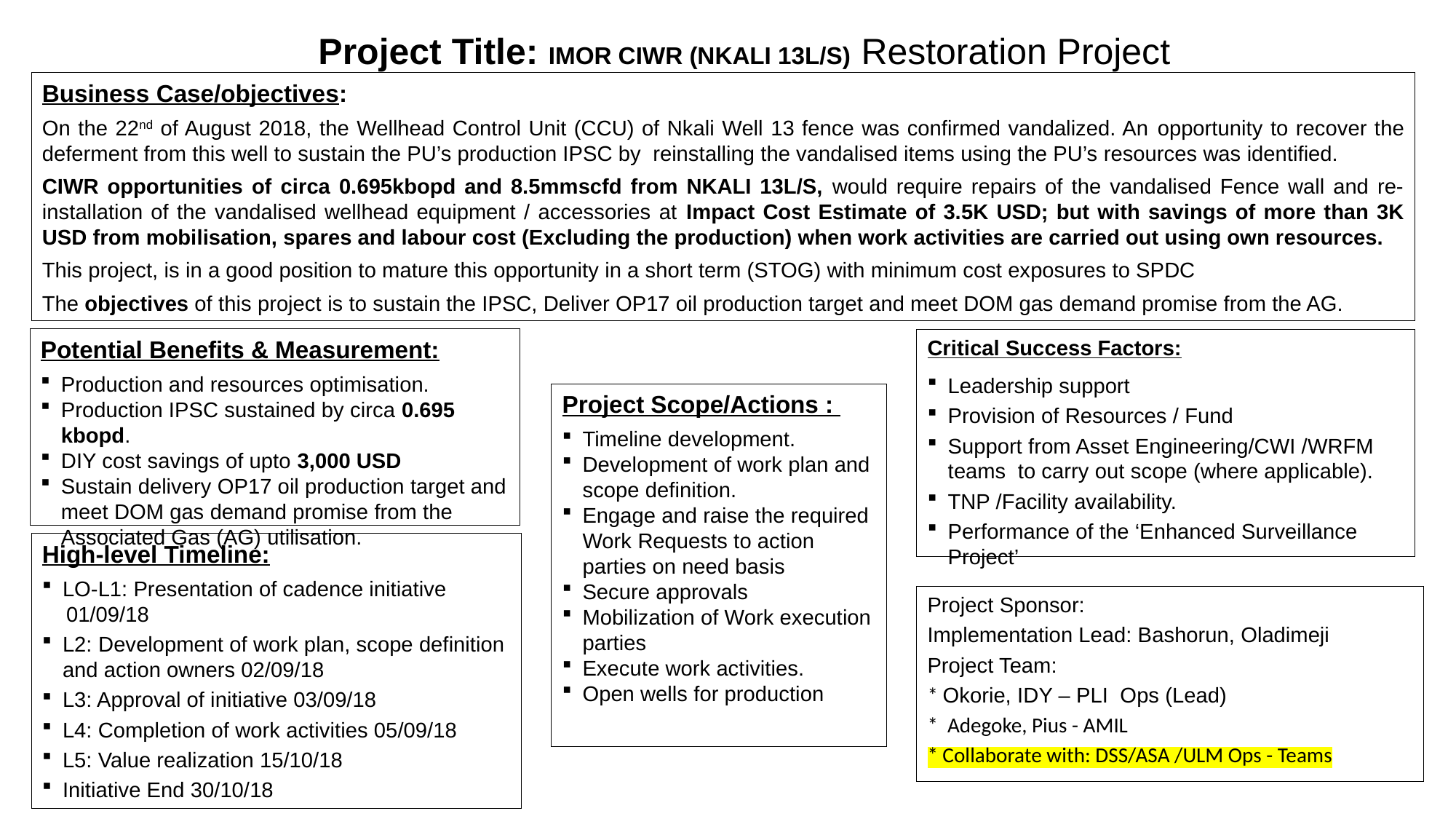

# Project Title: IMOR CIWR (NKALI 13L/S) Restoration Project
Business Case/objectives:
On the 22nd of August 2018, the Wellhead Control Unit (CCU) of Nkali Well 13 fence was confirmed vandalized. An opportunity to recover the deferment from this well to sustain the PU’s production IPSC by  reinstalling the vandalised items using the PU’s resources was identified.
CIWR opportunities of circa 0.695kbopd and 8.5mmscfd from NKALI 13L/S, would require repairs of the vandalised Fence wall and re-installation of the vandalised wellhead equipment / accessories at Impact Cost Estimate of 3.5K USD; but with savings of more than 3K USD from mobilisation, spares and labour cost (Excluding the production) when work activities are carried out using own resources.
This project, is in a good position to mature this opportunity in a short term (STOG) with minimum cost exposures to SPDC
The objectives of this project is to sustain the IPSC, Deliver OP17 oil production target and meet DOM gas demand promise from the AG.

Potential Benefits & Measurement:
Production and resources optimisation.
Production IPSC sustained by circa 0.695 kbopd.
DIY cost savings of upto 3,000 USD
Sustain delivery OP17 oil production target and meet DOM gas demand promise from the Associated Gas (AG) utilisation.

Critical Success Factors:
Leadership support
Provision of Resources / Fund
Support from Asset Engineering/CWI /WRFM teams  to carry out scope (where applicable).
TNP /Facility availability.
Performance of the ‘Enhanced Surveillance Project’

Project Scope/Actions :
Timeline development.
Development of work plan and scope definition.
Engage and raise the required Work Requests to action parties on need basis
Secure approvals
Mobilization of Work execution parties
Execute work activities.
Open wells for production

High-level Timeline:
LO-L1: Presentation of cadence initiative
    01/09/18
L2: Development of work plan, scope definition and action owners 02/09/18
L3: Approval of initiative 03/09/18
L4: Completion of work activities 05/09/18
L5: Value realization 15/10/18
Initiative End 30/10/18

Project Sponsor:
Implementation Lead: Bashorun, Oladimeji
Project Team:
* Okorie, IDY – PLI  Ops (Lead)
*  Adegoke, Pius - AMIL
* Collaborate with: DSS/ASA /ULM Ops - Teams